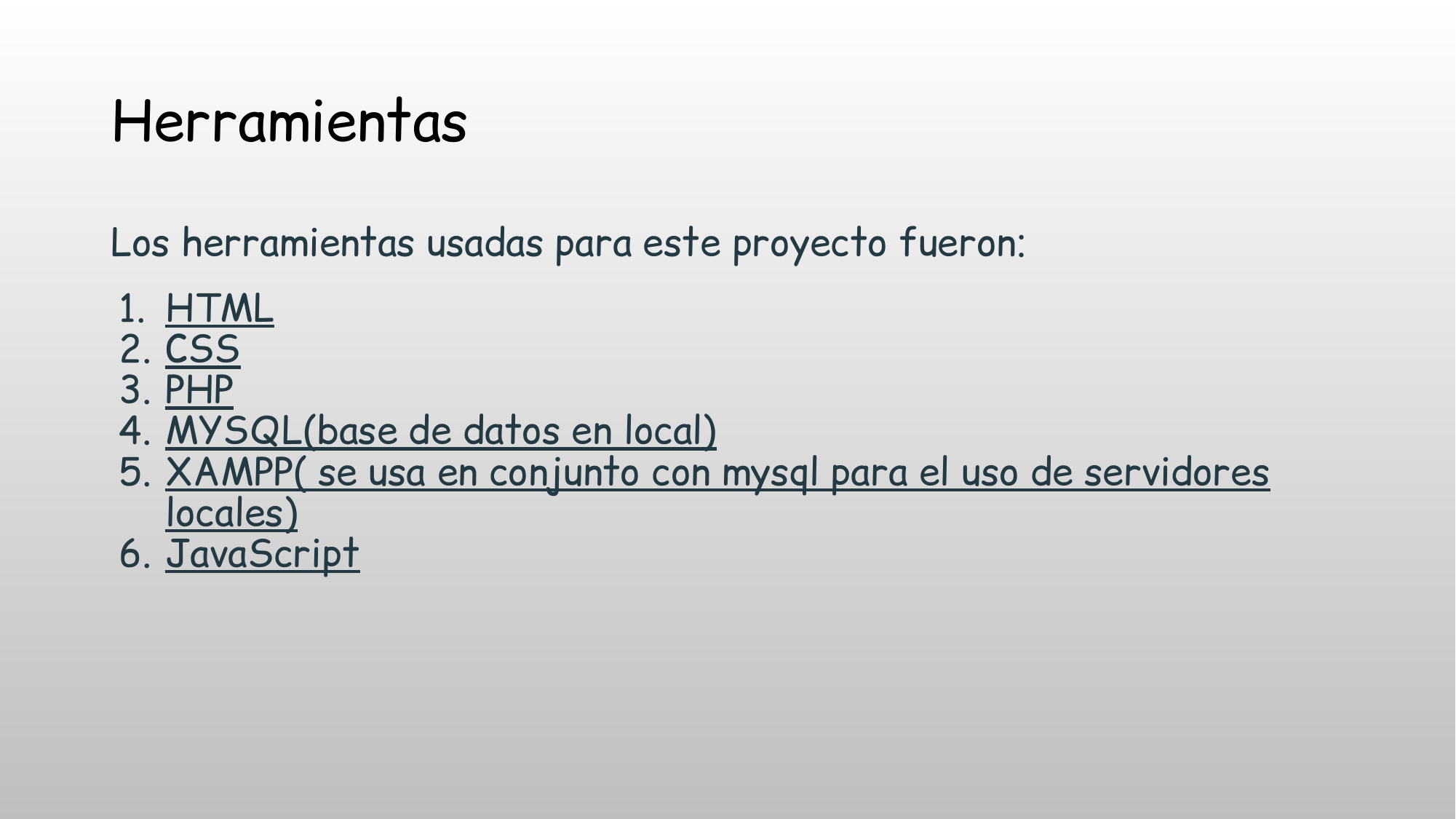

# Herramientas
Los herramientas usadas para este proyecto fueron:
HTML
CSS
PHP
MYSQL(base de datos en local)
XAMPP( se usa en conjunto con mysql para el uso de servidores locales)
JavaScript